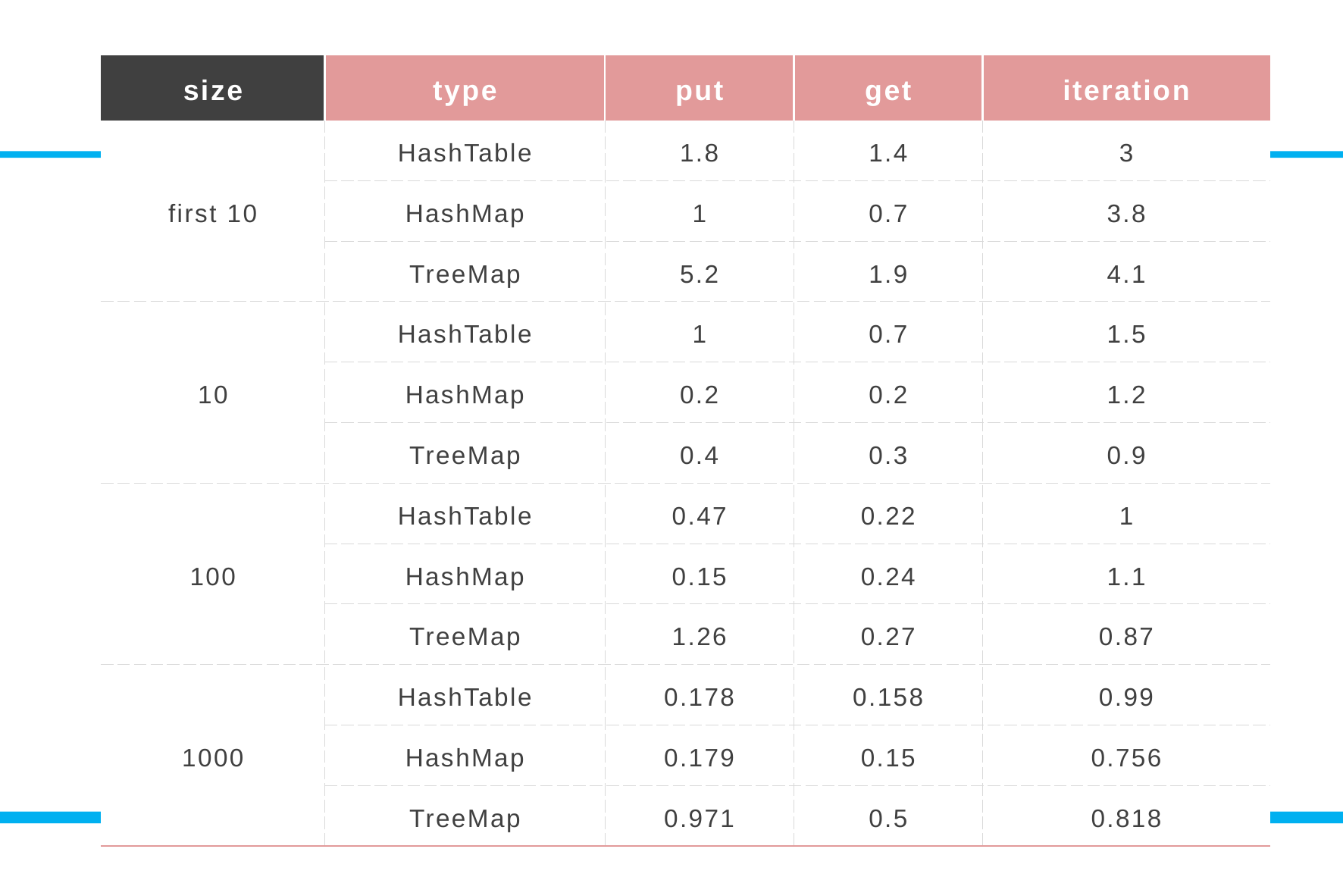

| size | type | put | get | iteration |
| --- | --- | --- | --- | --- |
| first 10 | HashTable | 1.8 | 1.4 | 3 |
|  | HashMap | 1 | 0.7 | 3.8 |
|  | TreeMap | 5.2 | 1.9 | 4.1 |
| 10 | HashTable | 1 | 0.7 | 1.5 |
|  | HashMap | 0.2 | 0.2 | 1.2 |
|  | TreeMap | 0.4 | 0.3 | 0.9 |
| 100 | HashTable | 0.47 | 0.22 | 1 |
|  | HashMap | 0.15 | 0.24 | 1.1 |
|  | TreeMap | 1.26 | 0.27 | 0.87 |
| 1000 | HashTable | 0.178 | 0.158 | 0.99 |
|  | HashMap | 0.179 | 0.15 | 0.756 |
|  | TreeMap | 0.971 | 0.5 | 0.818 |
#

46